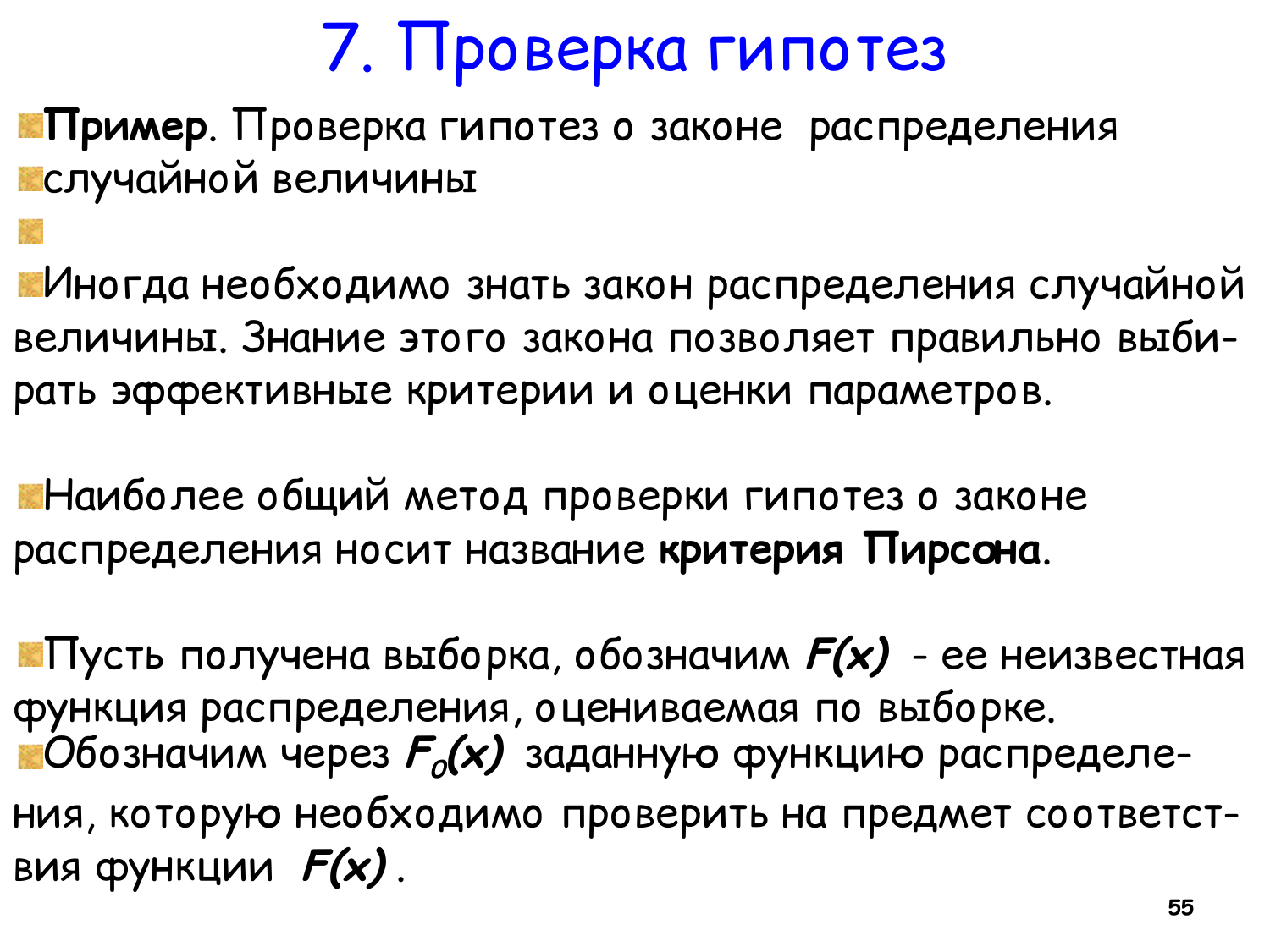

7. Проверка гипотез
Пример. Проверка гипотез о законе  распределения
случайной величины

Иногда необходимо знать закон распределения случайной величины. Знание этого закона позволяет правильно выби-рать эффективные критерии и оценки параметров.

Наиболее общий метод проверки гипотез о законе распределения носит название критерия Пирсона.

Пусть получена выборка, обозначим F(x)  - ее неизвестная функция распределения, оцениваемая по выборке.
Обозначим через F0(х)  заданную функцию распределе-ния, которую необходимо проверить на предмет соответст-вия функции  F(x) .
55